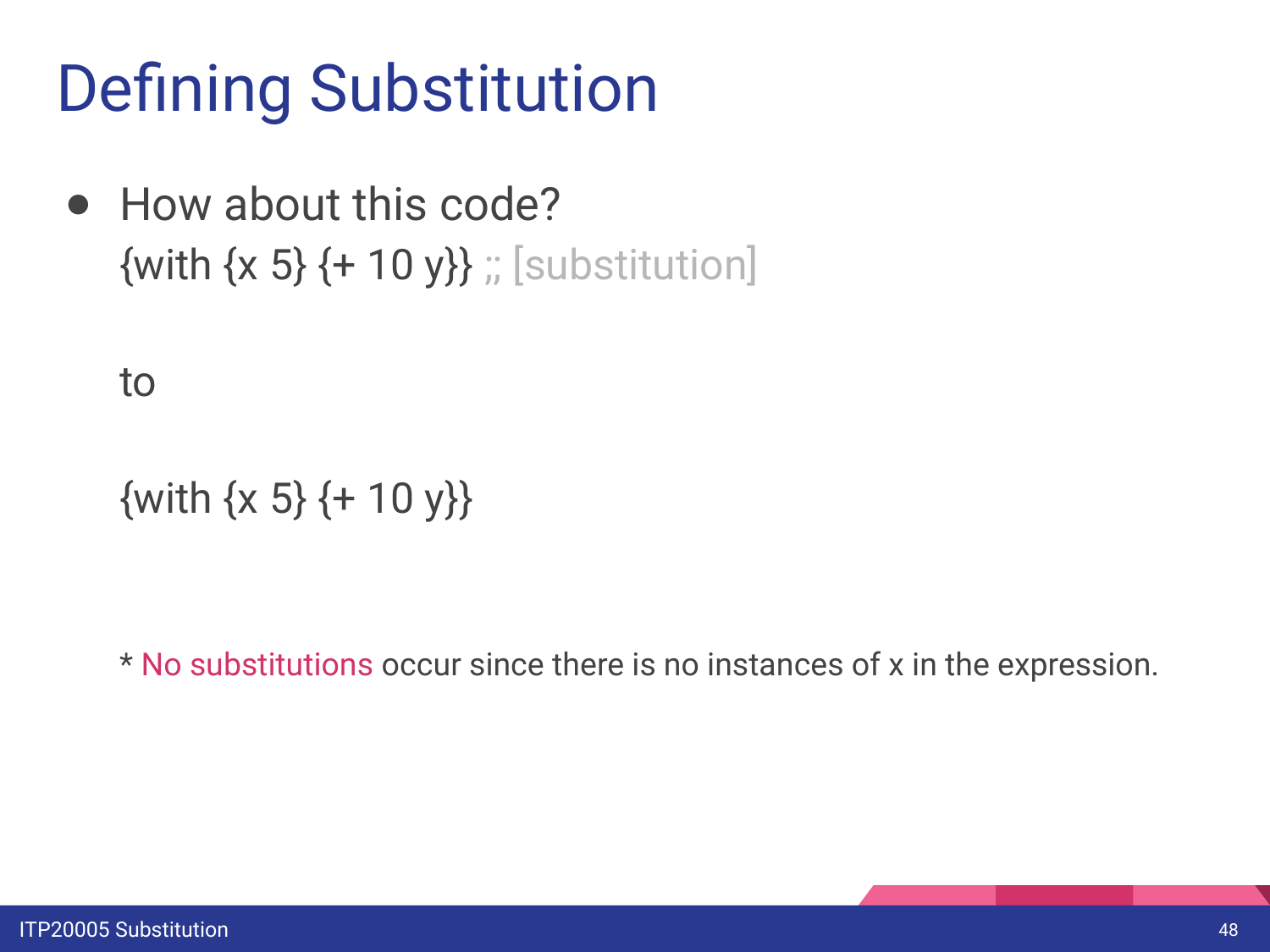

# Defining Substitution
How about this code?
{with {x 5} {+ 10 y}} ;; [substitution]
to
{with {x 5} {+ 10 y}}
* No substitutions occur since there is no instances of x in the expression.
48